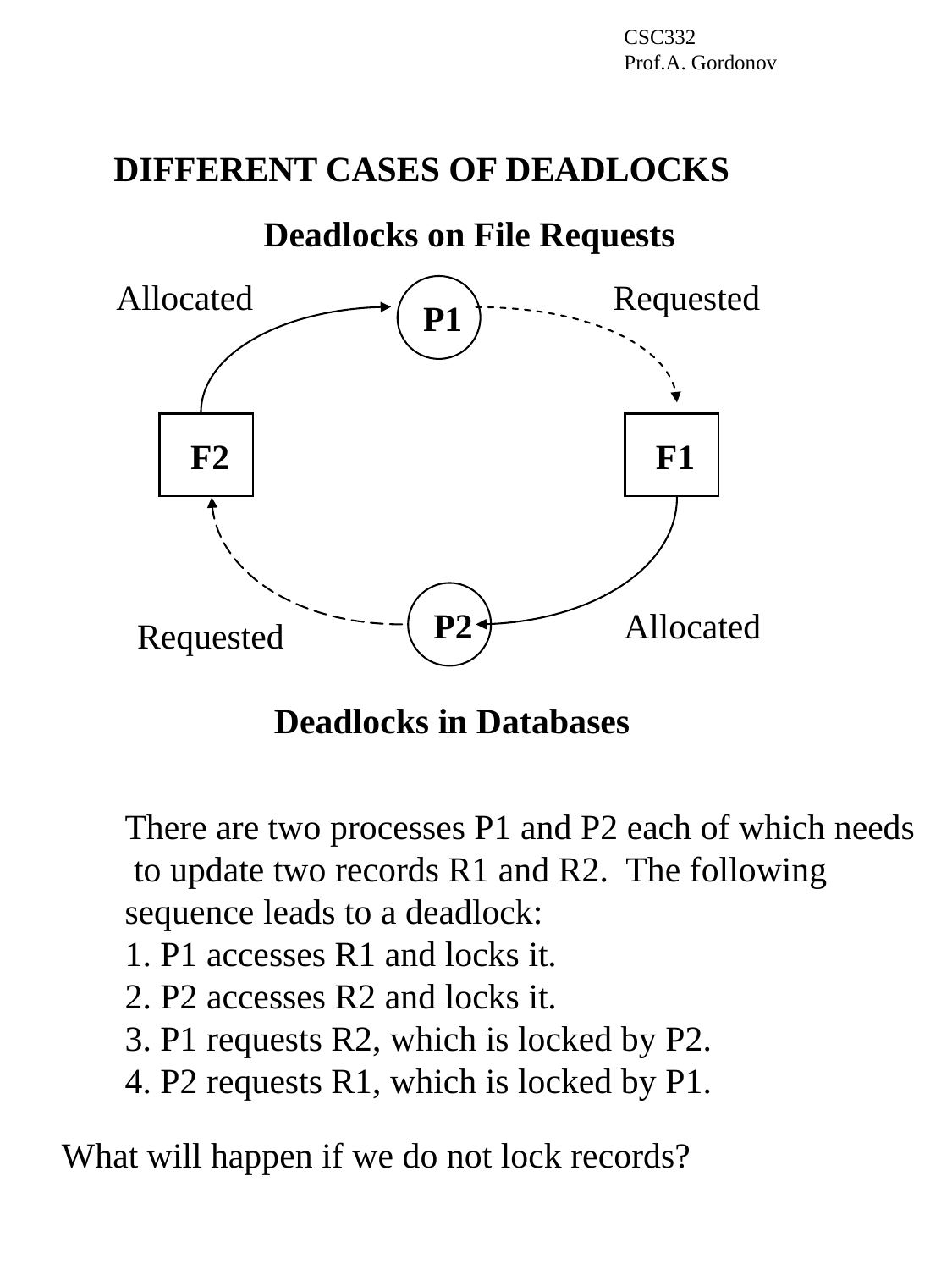

CSC332
Prof.A. Gordonov
# DIFFERENT CASES OF DEADLOCKS
Deadlocks on File Requests
Allocated
Requested

P1

F2
F1

P2
Allocated
Requested
Deadlocks in Databases
There are two processes P1 and P2 each of which needs
 to update two records R1 and R2.  The following
sequence leads to a deadlock:
1. P1 accesses R1 and locks it.
2. P2 accesses R2 and locks it.
3. P1 requests R2, which is locked by P2.
4. P2 requests R1, which is locked by P1.
What will happen if we do not lock records?